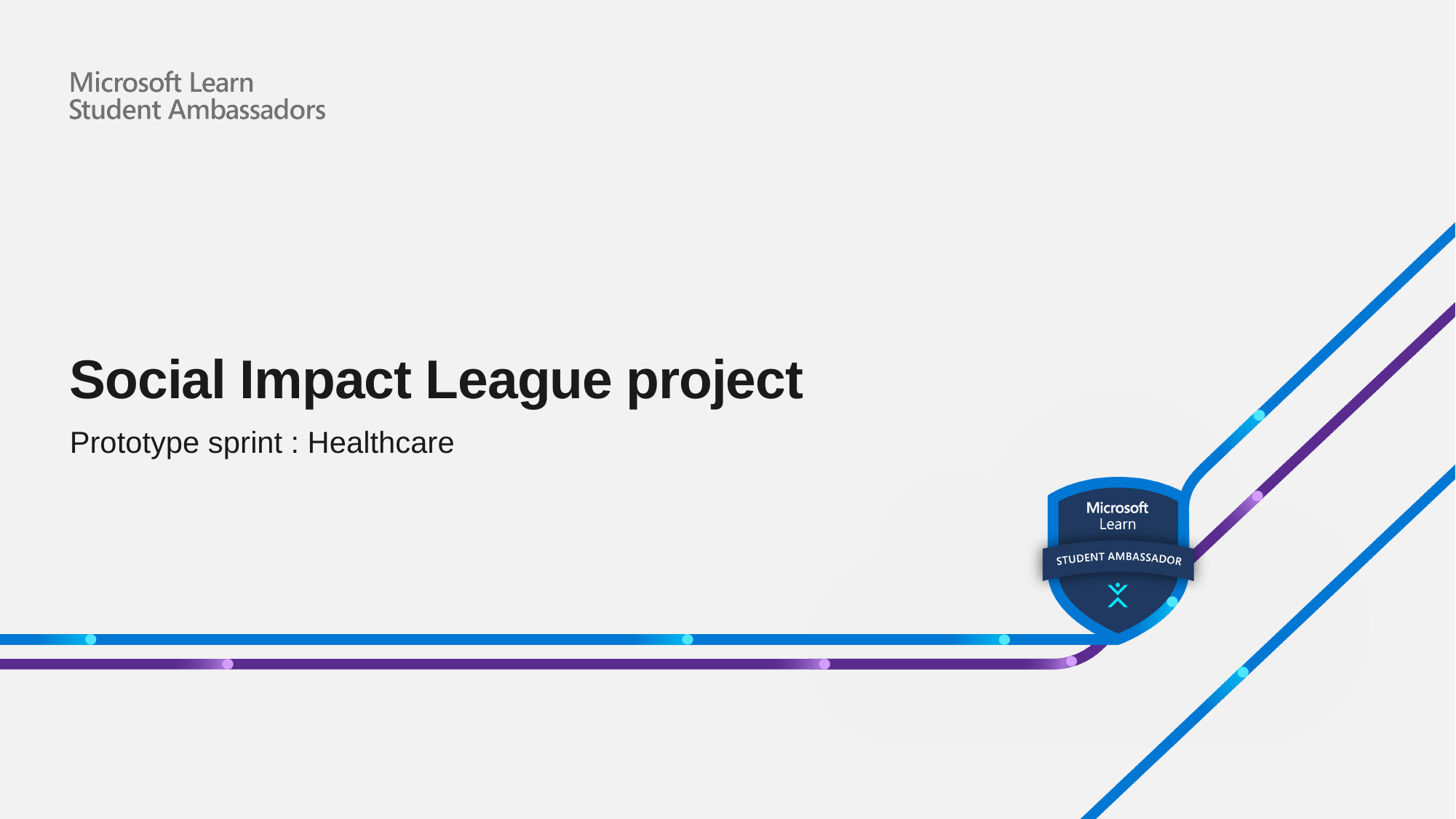

# Social Impact League project
Prototype sprint : Healthcare